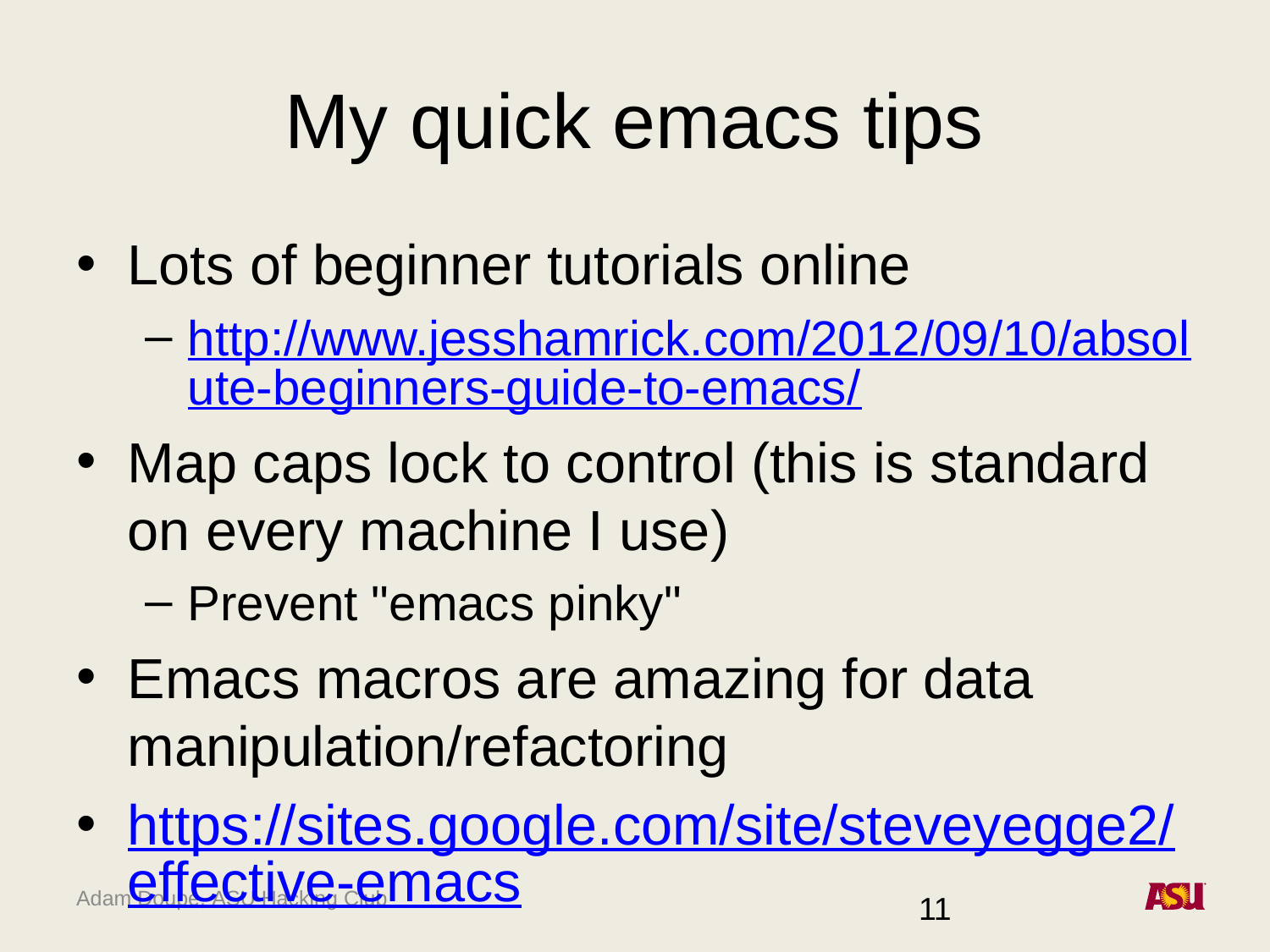

# My quick emacs tips
Lots of beginner tutorials online
http://www.jesshamrick.com/2012/09/10/absolute-beginners-guide-to-emacs/
Map caps lock to control (this is standard on every machine I use)
Prevent "emacs pinky"
Emacs macros are amazing for data manipulation/refactoring
https://sites.google.com/site/steveyegge2/effective-emacs

11